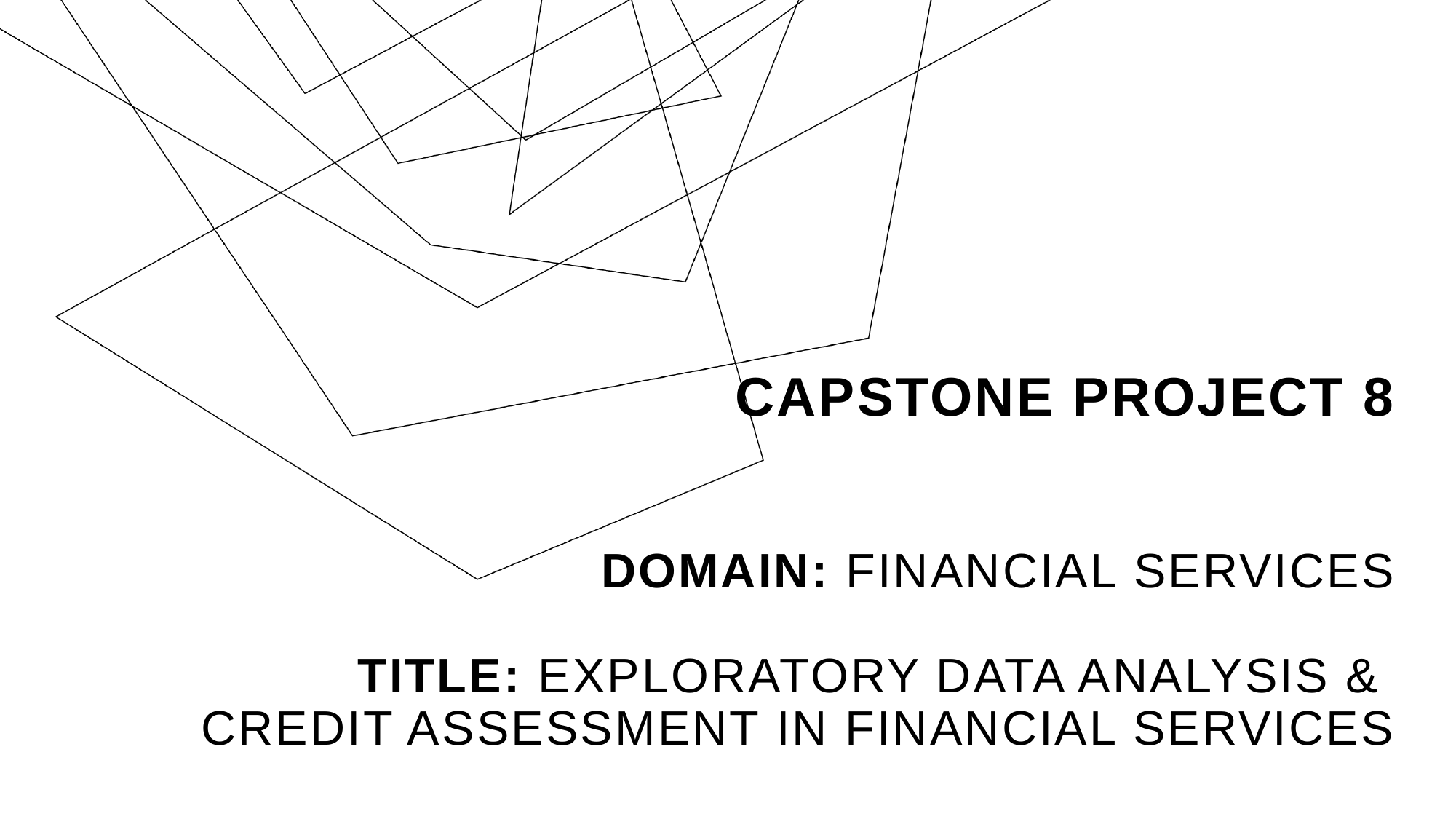

# Capstone Project 8 Domain: Financial Services Title: Exploratory Data Analysis & Credit Assessment in Financial Services